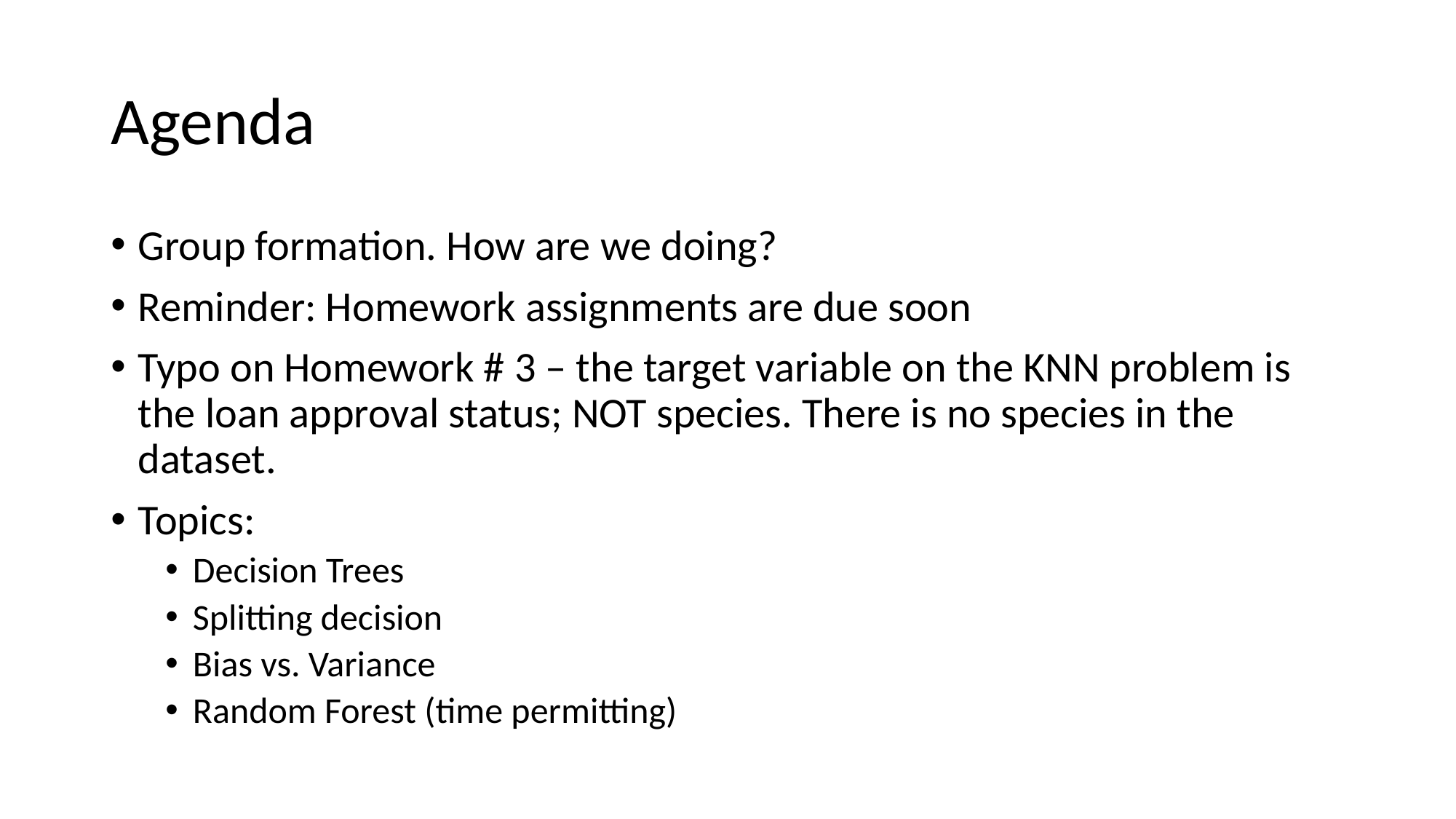

# Agenda
Group formation. How are we doing?
Reminder: Homework assignments are due soon
Typo on Homework # 3 – the target variable on the KNN problem is the loan approval status; NOT species. There is no species in the dataset.
Topics:
Decision Trees
Splitting decision
Bias vs. Variance
Random Forest (time permitting)